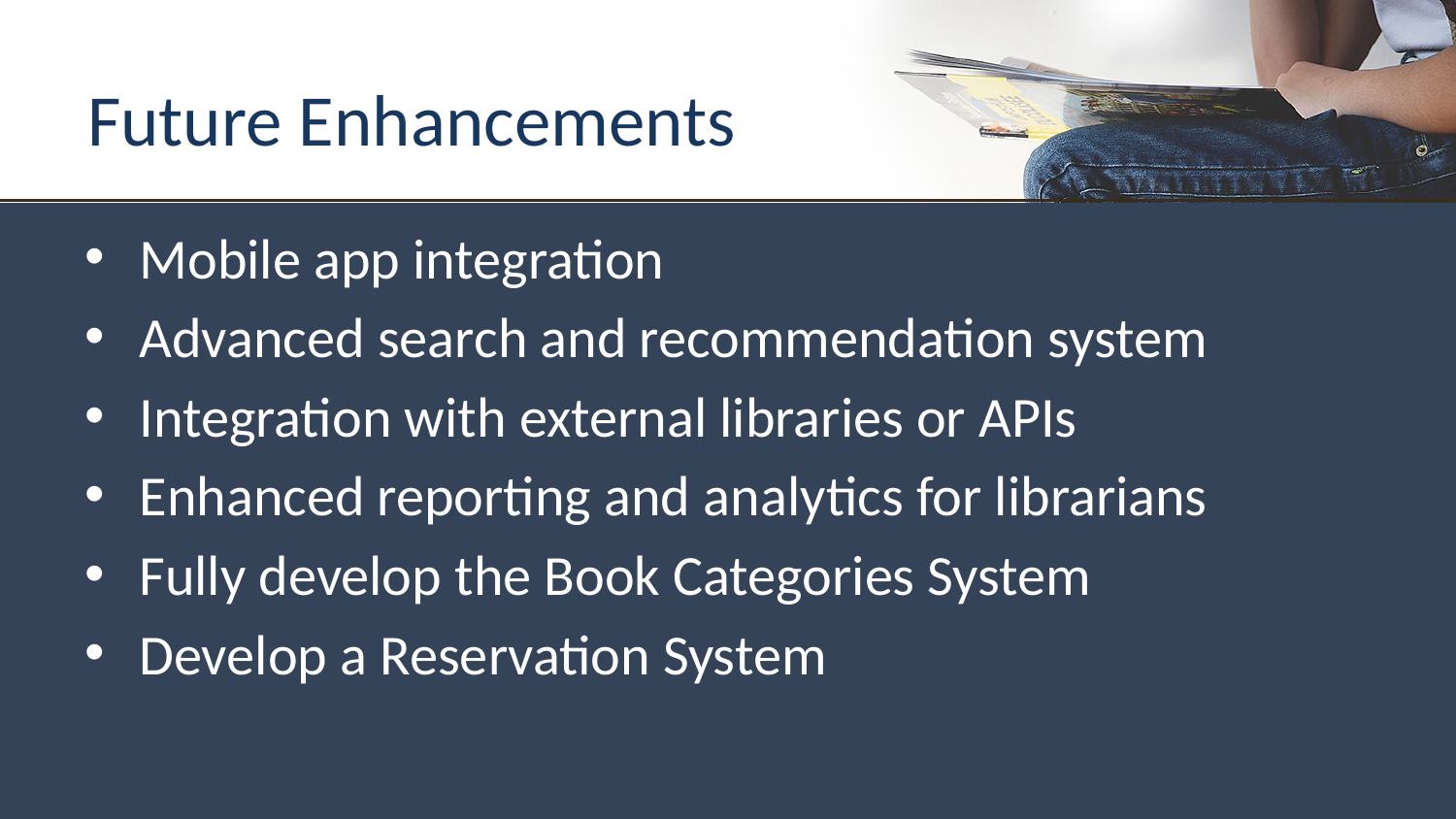

# Future Enhancements
Mobile app integration
Advanced search and recommendation system
Integration with external libraries or APIs
Enhanced reporting and analytics for librarians
Fully develop the Book Categories System
Develop a Reservation System